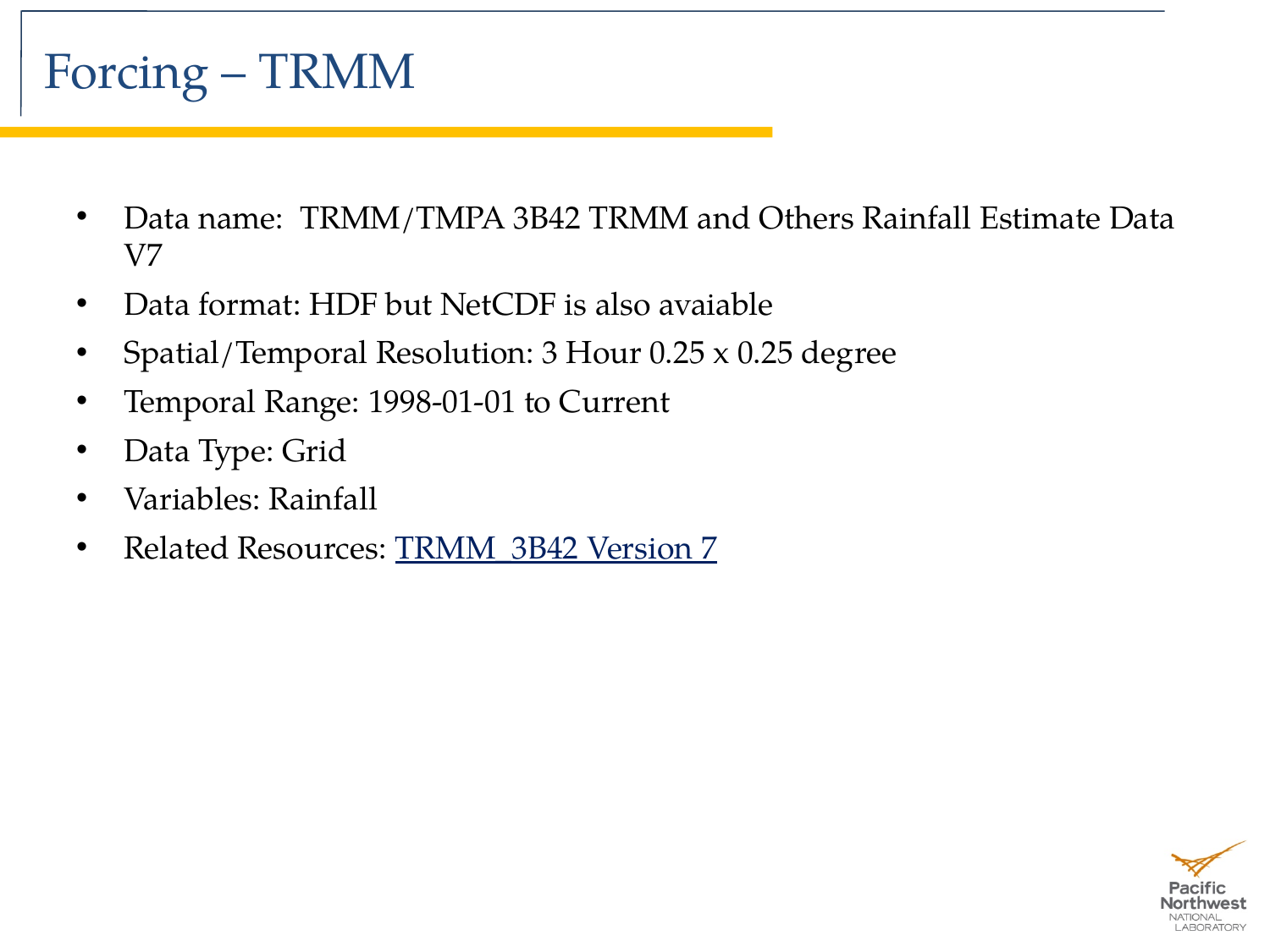

# Forcing – TRMM
Data name:  TRMM/TMPA 3B42 TRMM and Others Rainfall Estimate Data V7
Data format: HDF but NetCDF is also avaiable
Spatial/Temporal Resolution: 3 Hour 0.25 x 0.25 degree
Temporal Range: 1998-01-01 to Current
Data Type: Grid
Variables: Rainfall
Related Resources: TRMM_3B42 Version 7